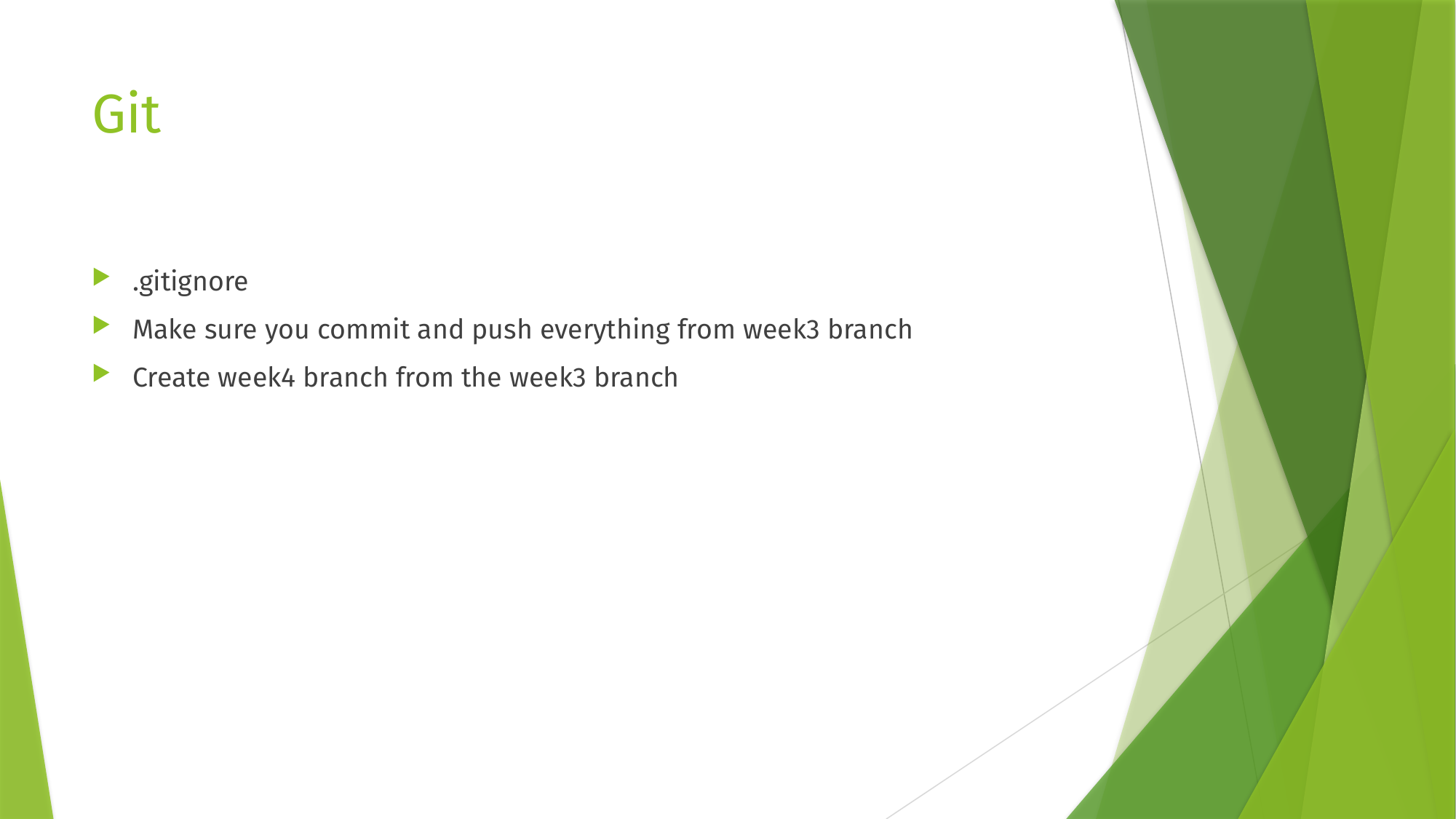

# Git
.gitignore
Make sure you commit and push everything from week3 branch
Create week4 branch from the week3 branch